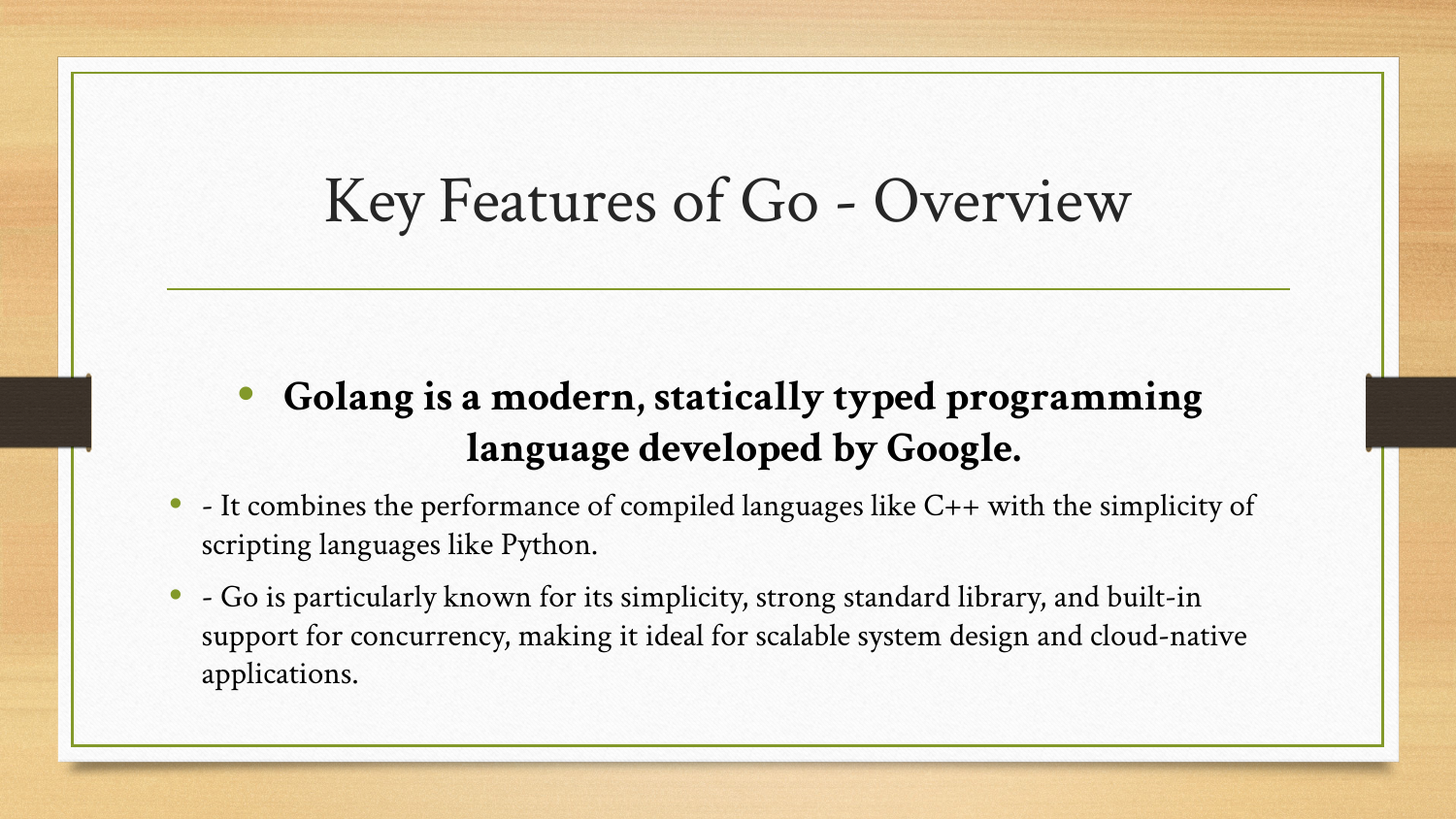

# Key Features of Go - Overview

Golang is a modern, statically typed programming language developed by Google.
- It combines the performance of compiled languages like C++ with the simplicity of scripting languages like Python.
- Go is particularly known for its simplicity, strong standard library, and built-in support for concurrency, making it ideal for scalable system design and cloud-native applications.